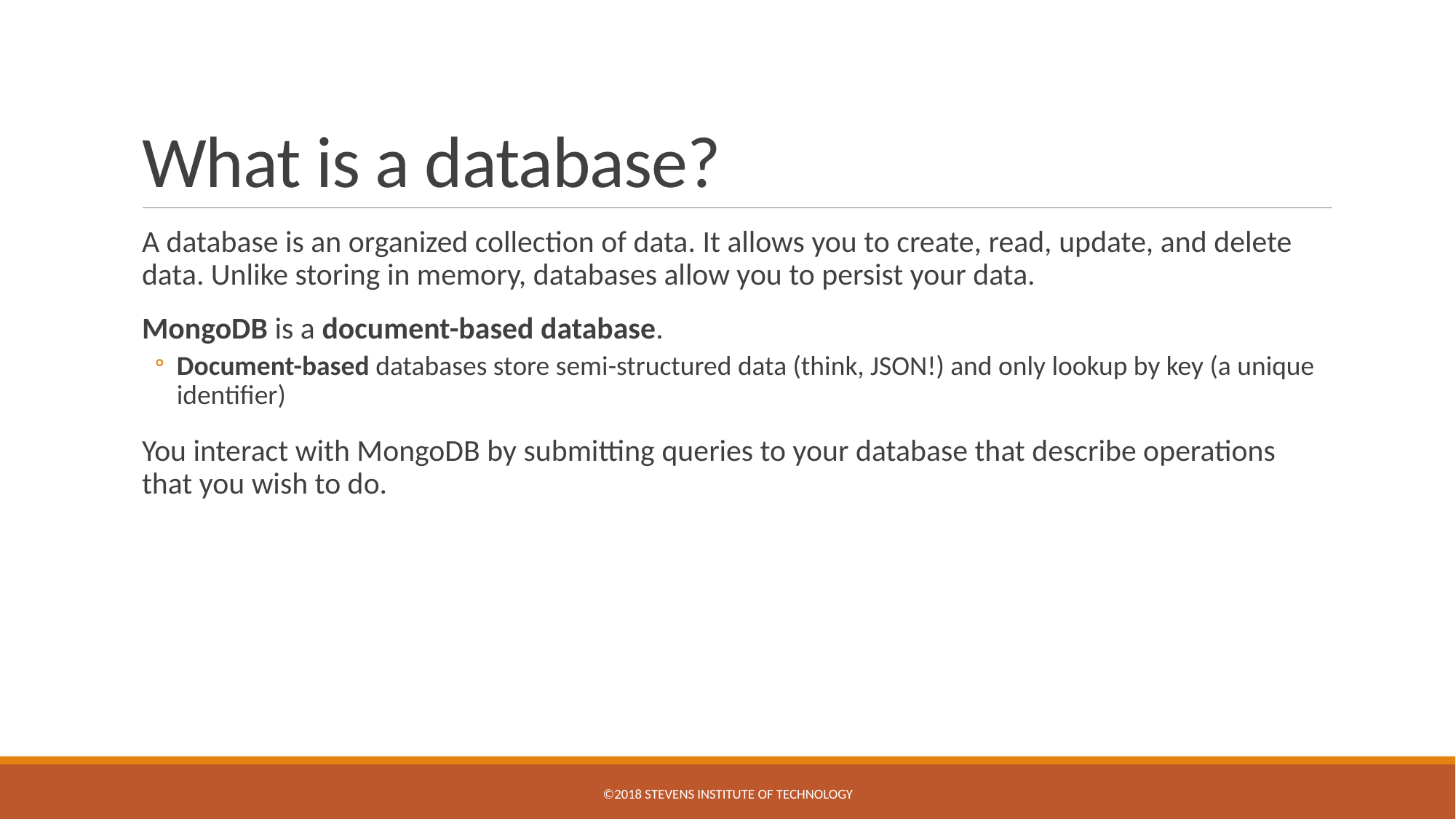

# What is a database?
A database is an organized collection of data. It allows you to create, read, update, and delete data. Unlike storing in memory, databases allow you to persist your data.
MongoDB is a document-based database.
Document-based databases store semi-structured data (think, JSON!) and only lookup by key (a unique identifier)
You interact with MongoDB by submitting queries to your database that describe operations that you wish to do.
©2018 Stevens Institute of Technology